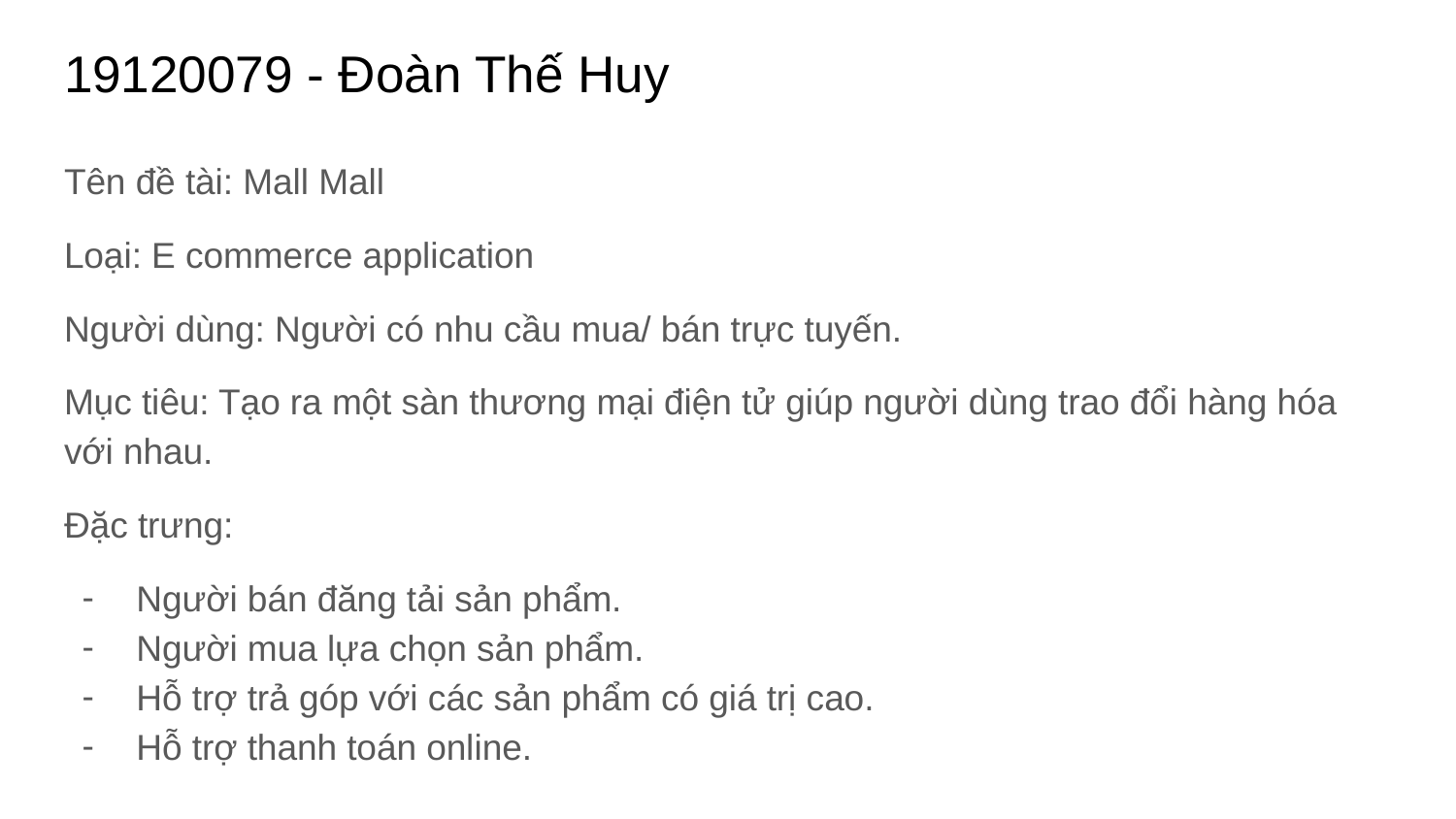

# 19120079 - Đoàn Thế Huy
Tên đề tài: Mall Mall
Loại: E commerce application
Người dùng: Người có nhu cầu mua/ bán trực tuyến.
Mục tiêu: Tạo ra một sàn thương mại điện tử giúp người dùng trao đổi hàng hóa với nhau.
Đặc trưng:
Người bán đăng tải sản phẩm.
Người mua lựa chọn sản phẩm.
Hỗ trợ trả góp với các sản phẩm có giá trị cao.
Hỗ trợ thanh toán online.